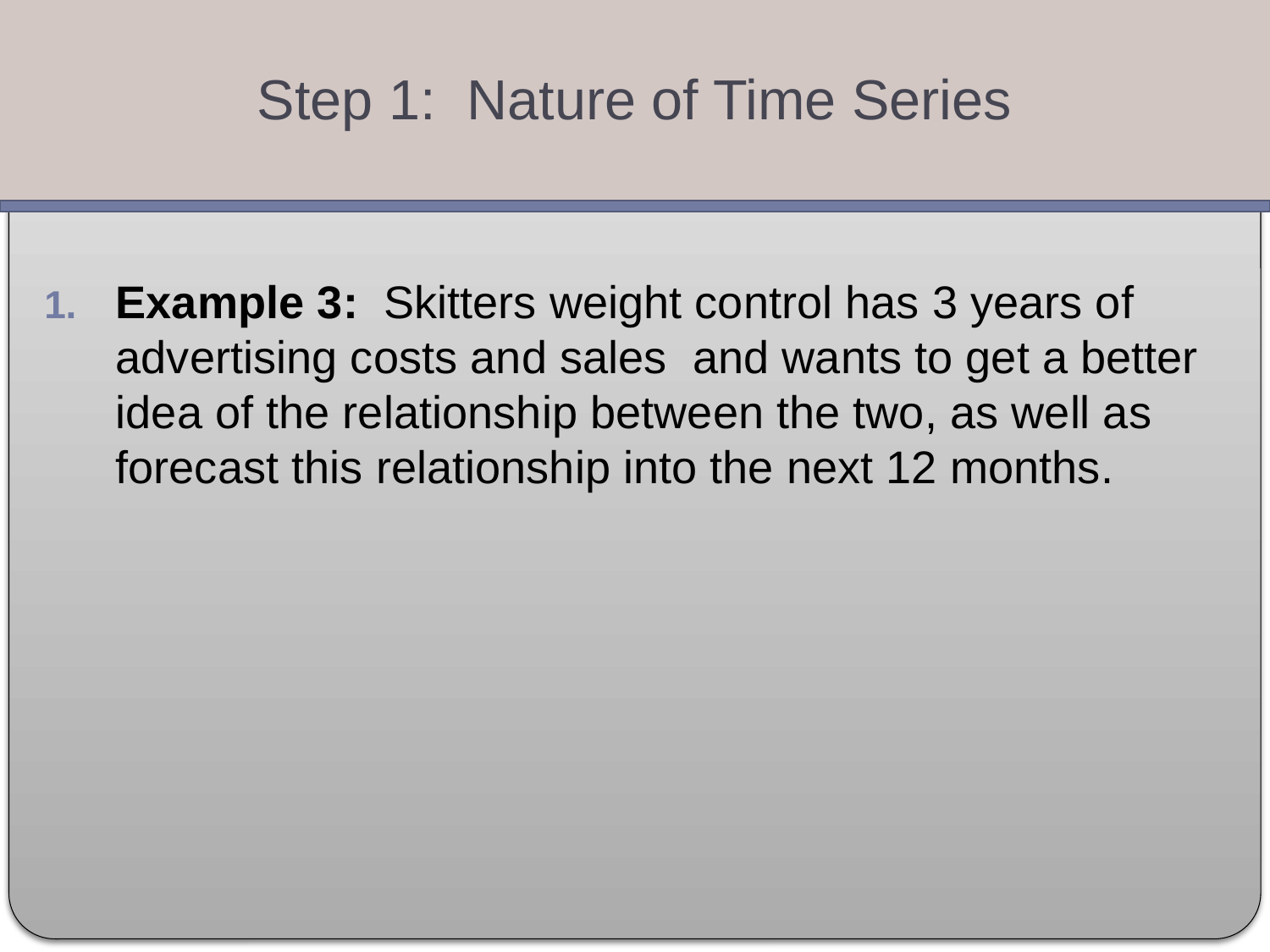

Step 1:  Nature of Time Series

Example 3:  Skitters weight control has 3 years of advertising costs and sales  and wants to get a better idea of the relationship between the two, as well as forecast this relationship into the next 12 months.